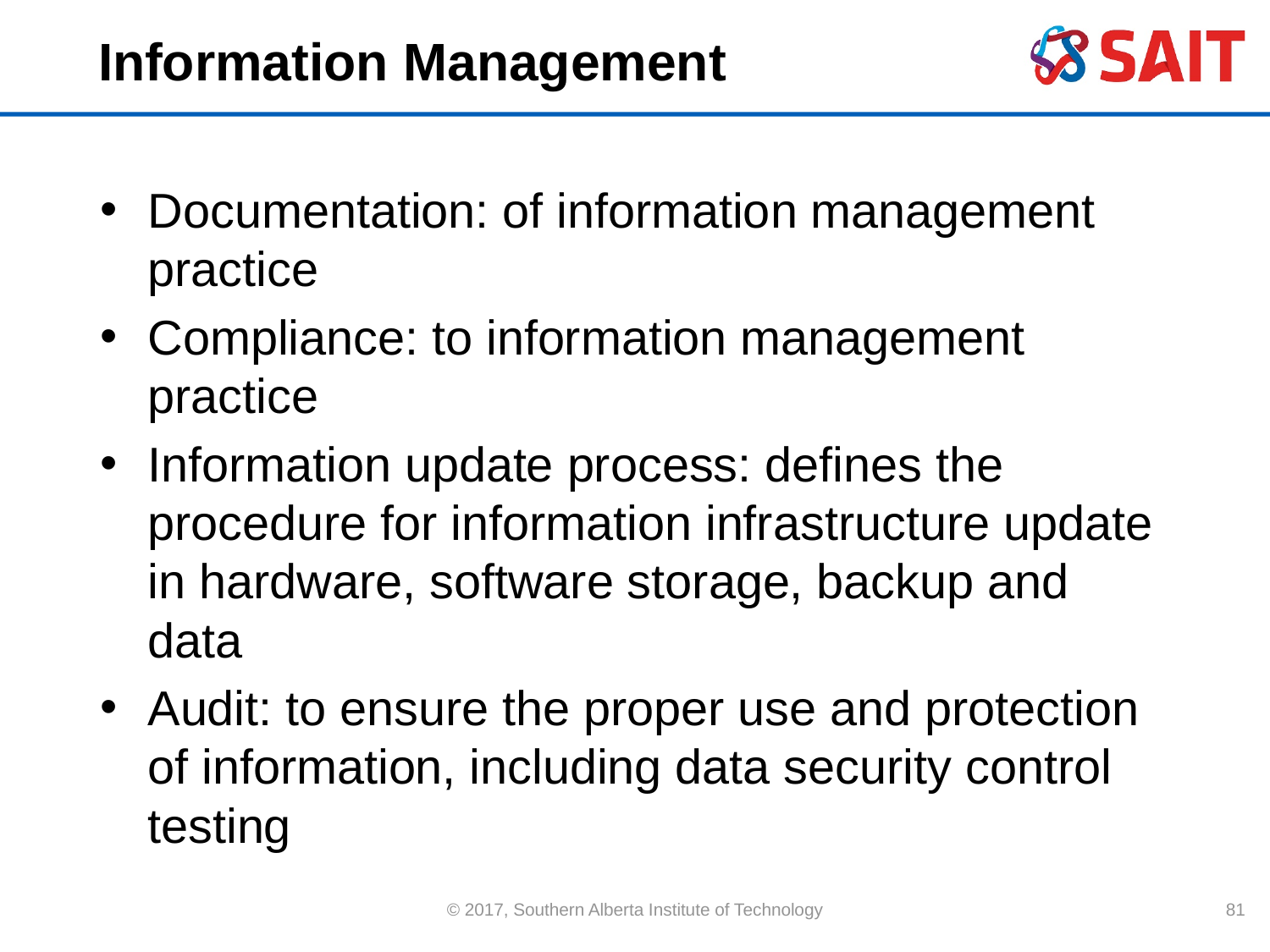

# Information Management
Documentation: of information management practice
Compliance: to information management practice
Information update process: defines the procedure for information infrastructure update in hardware, software storage, backup and data
Audit: to ensure the proper use and protection of information, including data security control testing